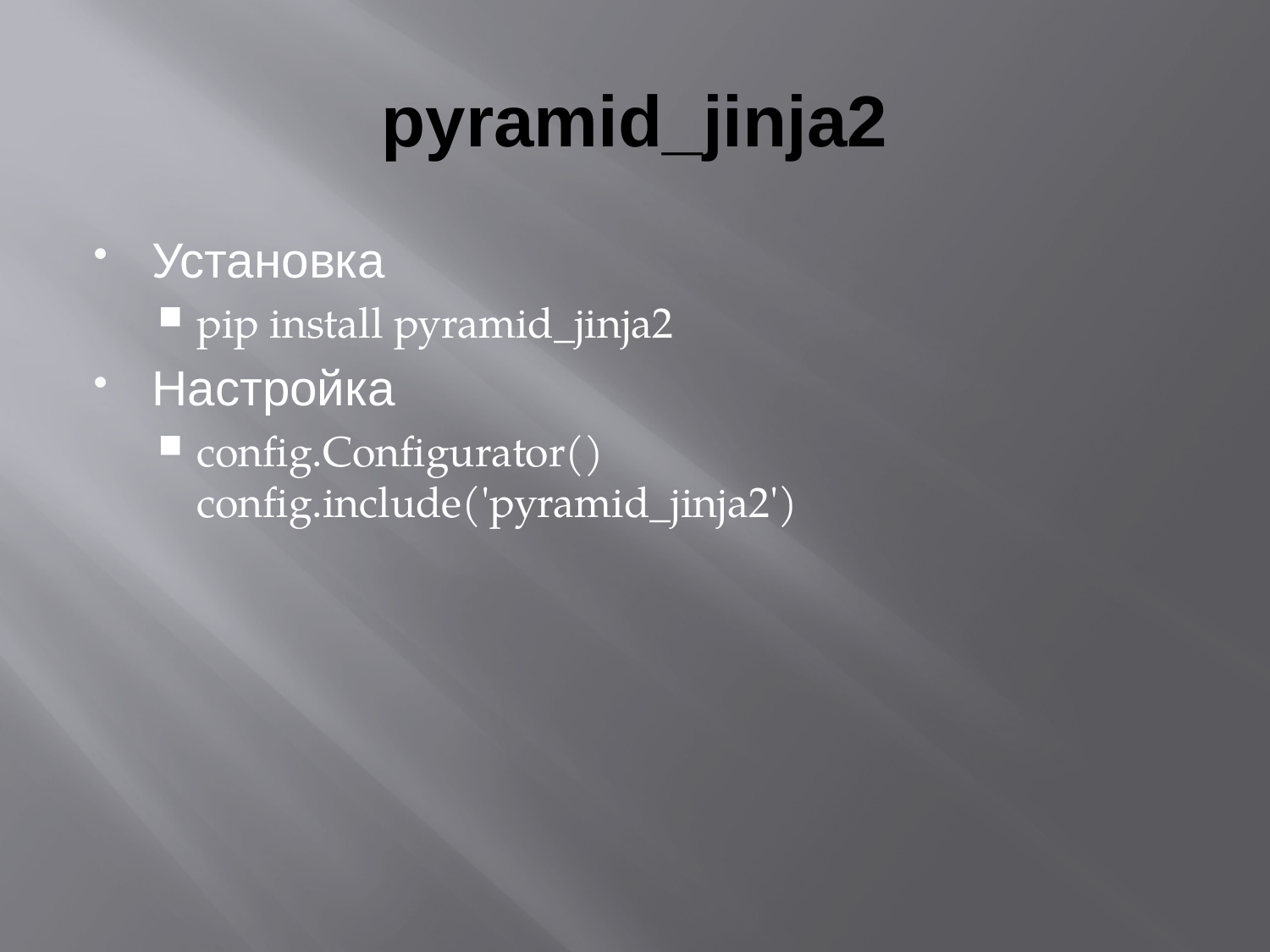

# pyramid_jinja2
Установка
pip install pyramid_jinja2
Настройка
config.Configurator() config.include('pyramid_jinja2')